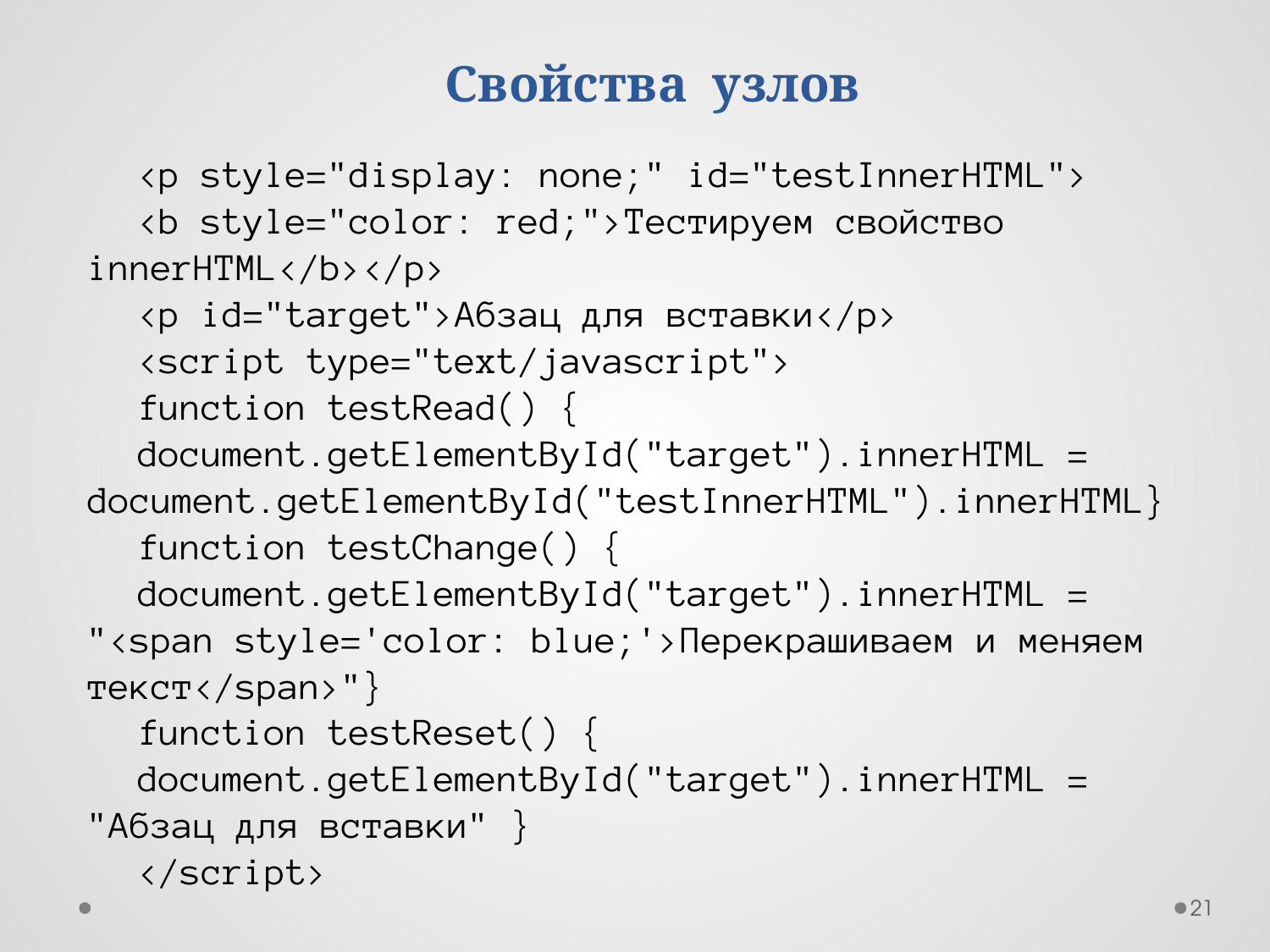

Свойства  узлов
<p style="display: none;" id="testInnerHTML">
<b style="color: red;">Тестируем свойство innerHTML</b></p>
<p id="target">Абзац для вставки</p>
<script type="text/javascript">
function testRead() {
document.getElementById("target").innerHTML = document.getElementById("testInnerHTML").innerHTML}
function testChange() {
document.getElementById("target").innerHTML = "<span style='color: blue;'>Перекрашиваем и меняем текст</span>"}
function testReset() {
document.getElementById("target").innerHTML = "Абзац для вставки" }
</script>
21